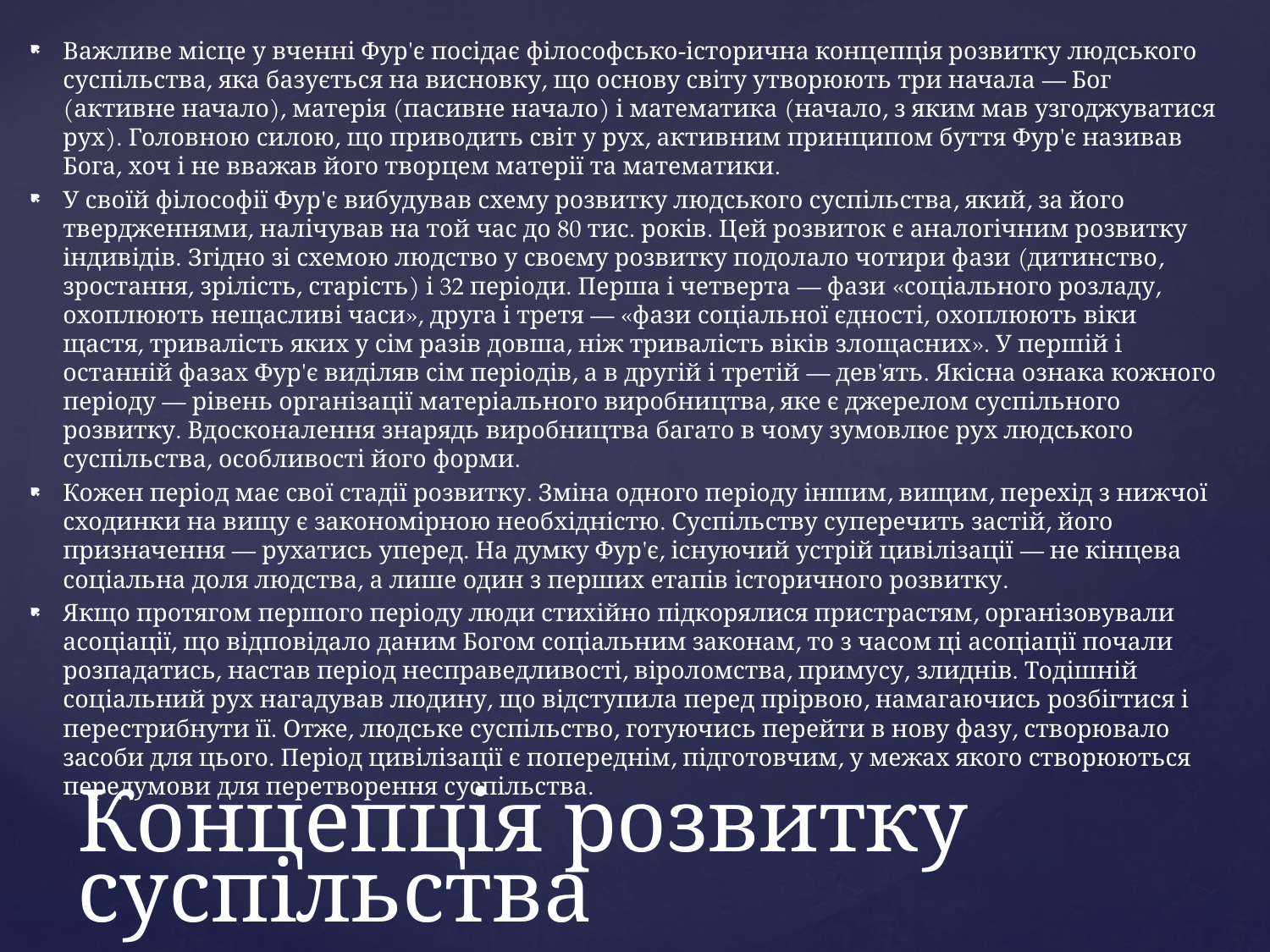

Важливе місце у вченні Фур'є посідає філо­софсько-історична концепція розвитку людського суспільства, яка базується на ви­сновку, що основу світу утворюють три начала — Бог (активне начало), матерія (пасивне начало) і математика (начало, з яким мав узгоджуватися рух). Головною силою, що приводить світ у рух, активним принципом буття Фур'є називав Бога, хоч і не вважав його творцем матерії та математики.
У своїй філософії Фур'є вибудував схему розвитку людського суспільства, який, за його твердженнями, налічував на той час до 80 тис. років. Цей розвиток є анало­гічним розвитку індивідів. Згідно зі схемою людство у своєму розвитку подолало чотири фази (дитинство, зростання, зрілість, старість) і 32 періоди. Перша і четвер­та — фази «соціального розладу, охоплюють нещасливі часи», друга і третя — «фа­зи соціальної єдності, охоплюють віки щастя, тривалість яких у сім разів довша, ніж тривалість віків злощасних». У першій і останній фазах Фур'є виділяв сім пері­одів, а в другій і третій — дев'ять. Якісна ознака кожного періоду — рівень органі­зації матеріального виробництва, яке є джерелом суспільного розвитку. Вдоскона­лення знарядь виробництва багато в чому зумовлює рух людського суспільства, особливості його форми.
Кожен період має свої стадії розвитку. Зміна одного періоду іншим, вищим, пе­рехід з нижчої сходинки на вищу є закономірною необхідністю. Суспільству супе­речить застій, його призначення — рухатись уперед. На думку Фур'є, існуючий устрій цивілізації — не кінцева соціальна доля людства, а лише один з перших ета­пів історичного розвитку.
Якщо протягом першого періоду люди стихійно підкорялися пристрастям, органі­зовували асоціації, що відповідало даним Богом соціальним законам, то з часом ці асоціації почали розпадатись, настав період несправедливості, віроломства, примусу, злиднів. Тодішній соціальний рух нагадував людину, що відступила перед прірвою, намагаючись розбігтися і перестрибнути її. Отже, людське суспільство, готуючись перейти в нову фазу, створювало засоби для цього. Період цивілізації є попереднім, підготовчим, у межах якого створюються передумови для перетворення суспільства.
# Концепція розвитку суспільства